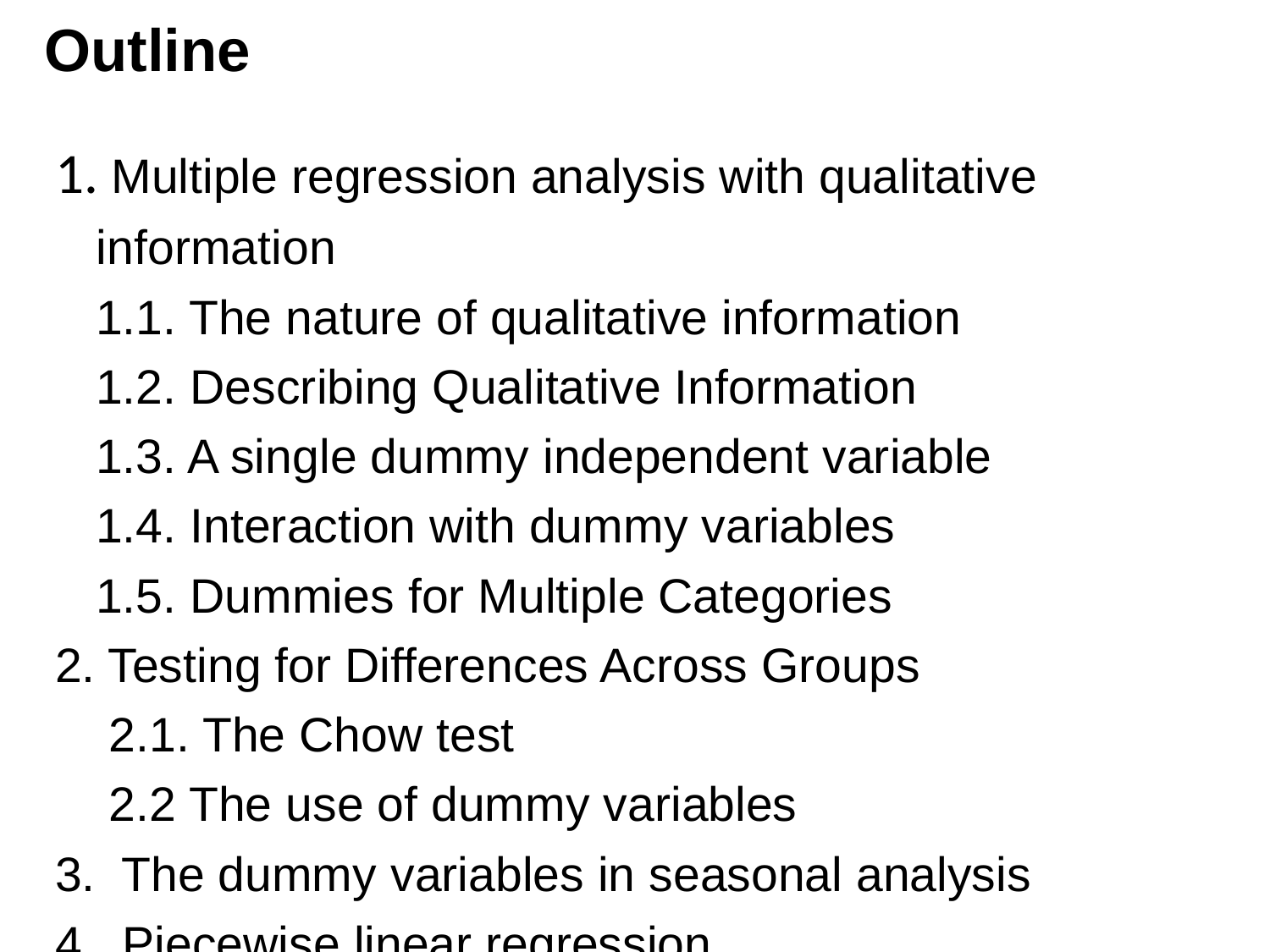

# Outline
1. Multiple regression analysis with qualitative information
   1.1. The nature of qualitative information
   1.2. Describing Qualitative Information
   1.3. A single dummy independent variable
   1.4. Interaction with dummy variables
   1.5. Dummies for Multiple Categories
2. Testing for Differences Across Groups
    2.1. The Chow test
    2.2 The use of dummy variables
3.  The dummy variables in seasonal analysis
4.  Piecewise linear regression